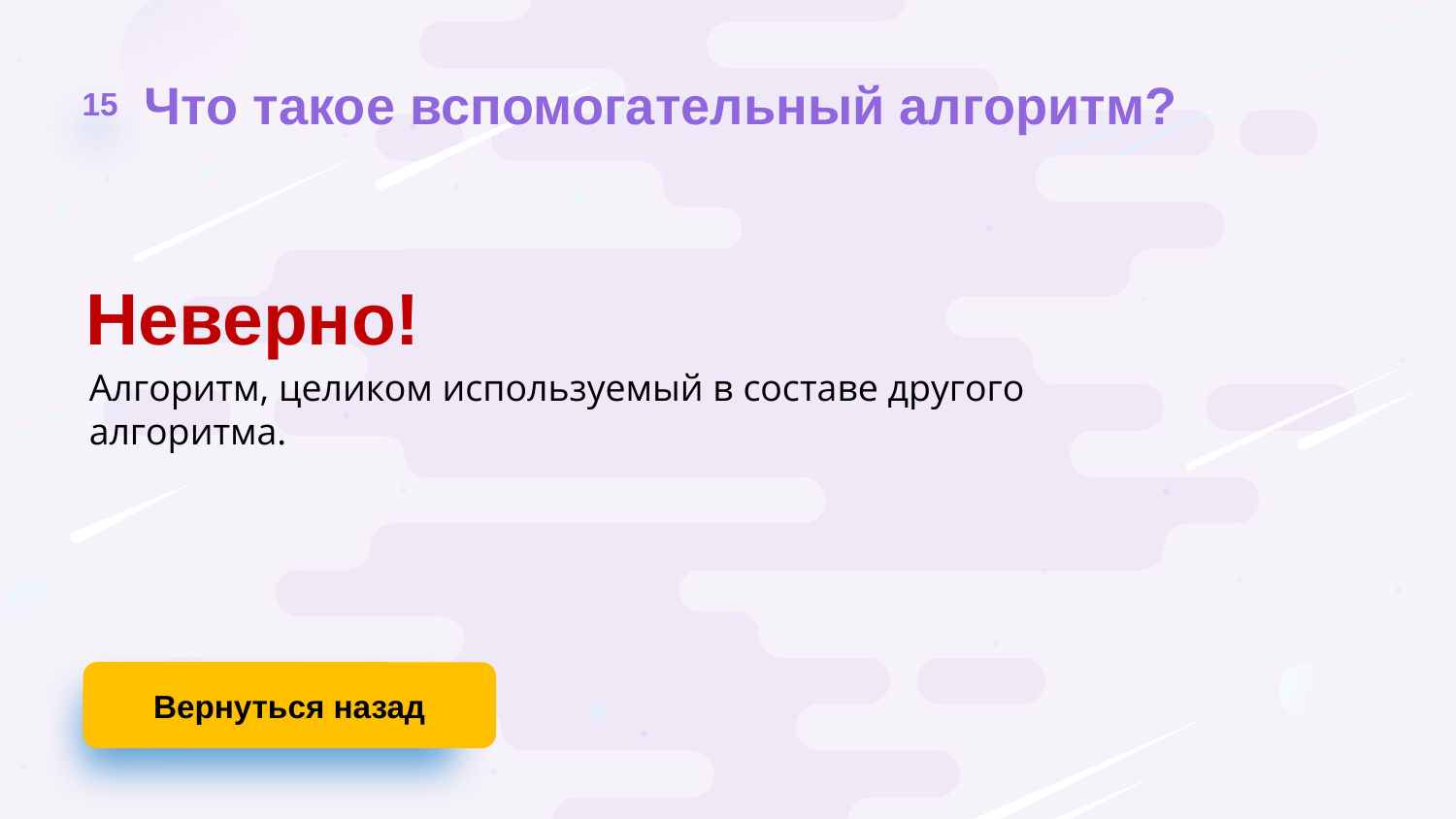

15
Что такое вспомогательный алгоритм?
Неверно!
Алгоритм, целиком используемый в составе другого алгоритма.
Вернуться назад